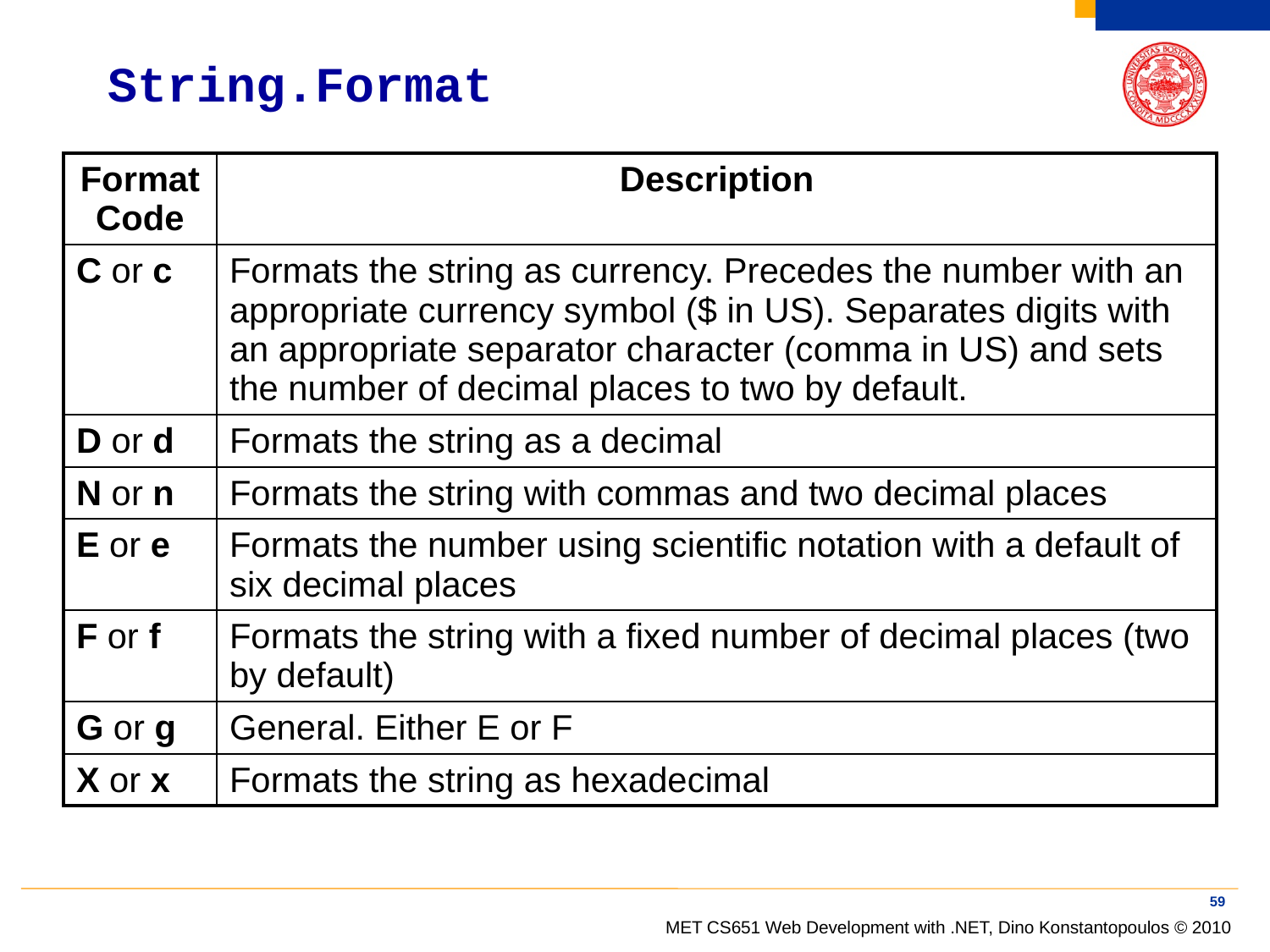

# String.Format
| Format Code | Description |
| --- | --- |
| C or c | Formats the string as currency. Precedes the number with an appropriate currency symbol ($ in US). Separates digits with an appropriate separator character (comma in US) and sets the number of decimal places to two by default. |
| D or d | Formats the string as a decimal |
| N or n | Formats the string with commas and two decimal places |
| E or e | Formats the number using scientific notation with a default of six decimal places |
| F or f | Formats the string with a fixed number of decimal places (two by default) |
| G or g | General. Either E or F |
| X or x | Formats the string as hexadecimal |
59